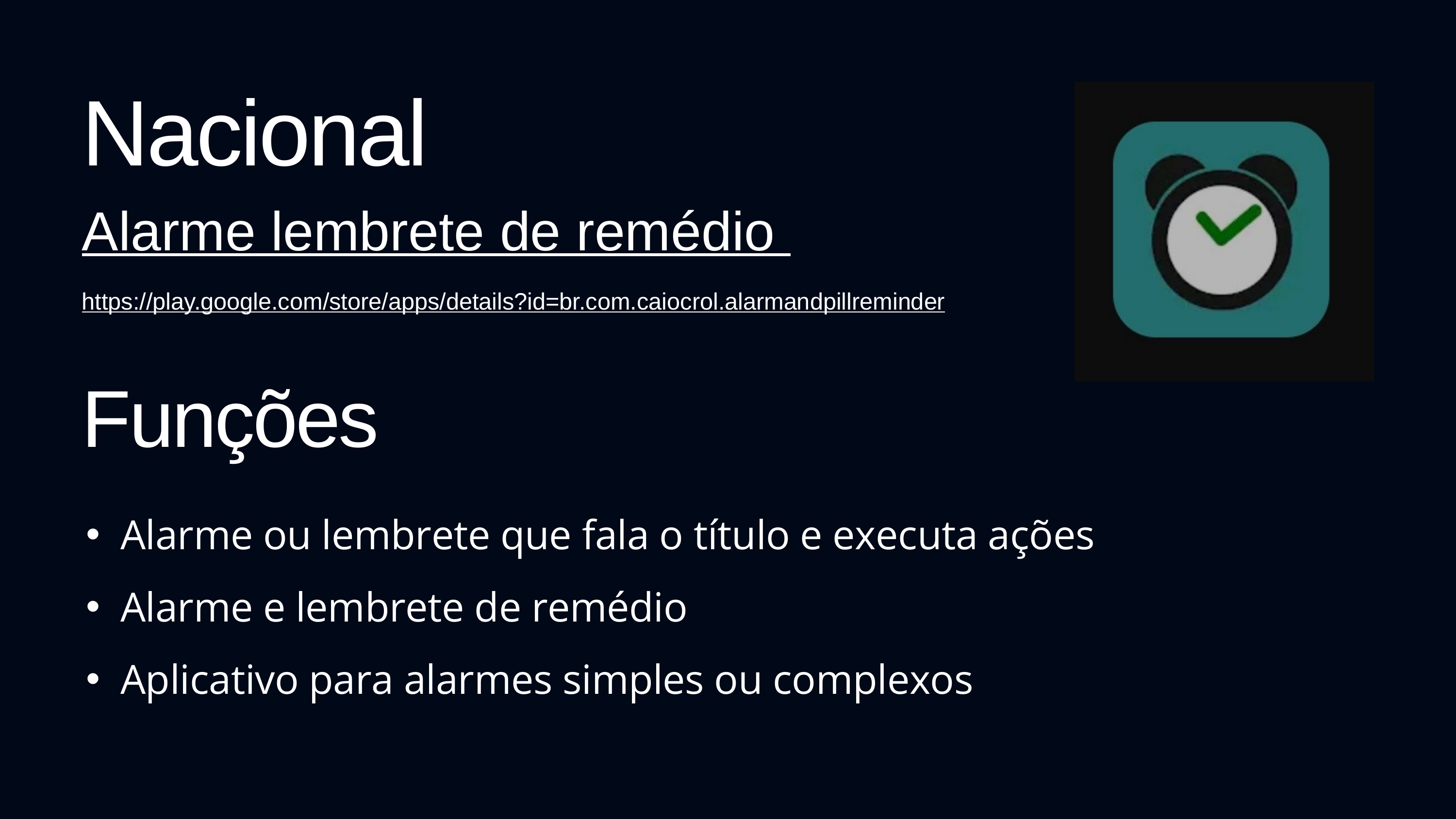

Nacional

Alarme lembrete de remédio
https://play.google.com/store/apps/details?id=br.com.caiocrol.alarmandpillreminder
Funções
Alarme ou lembrete que fala o título e executa ações
Alarme e lembrete de remédio
Aplicativo para alarmes simples ou complexos